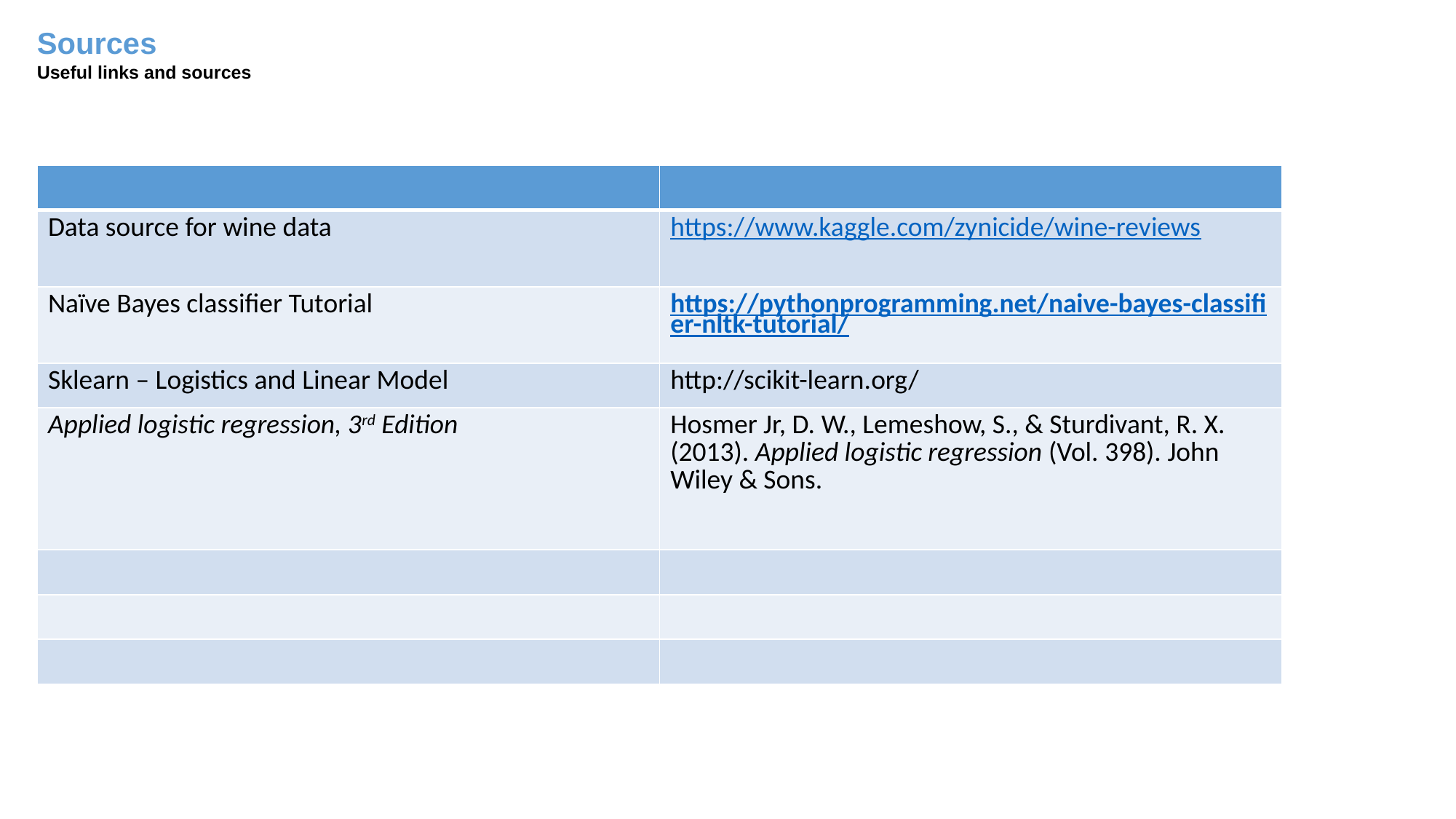

Sources
Useful links and sources
|  |  |
| --- | --- |
| Data source for wine data | https://www.kaggle.com/zynicide/wine-reviews |
| Naïve Bayes classifier Tutorial | https://pythonprogramming.net/naive-bayes-classifier-nltk-tutorial/ |
| Sklearn – Logistics and Linear Model | http://scikit-learn.org/ |
| Applied logistic regression, 3rd Edition | Hosmer Jr, D. W., Lemeshow, S., & Sturdivant, R. X. (2013). Applied logistic regression (Vol. 398). John Wiley & Sons. |
|  |  |
|  |  |
|  |  |